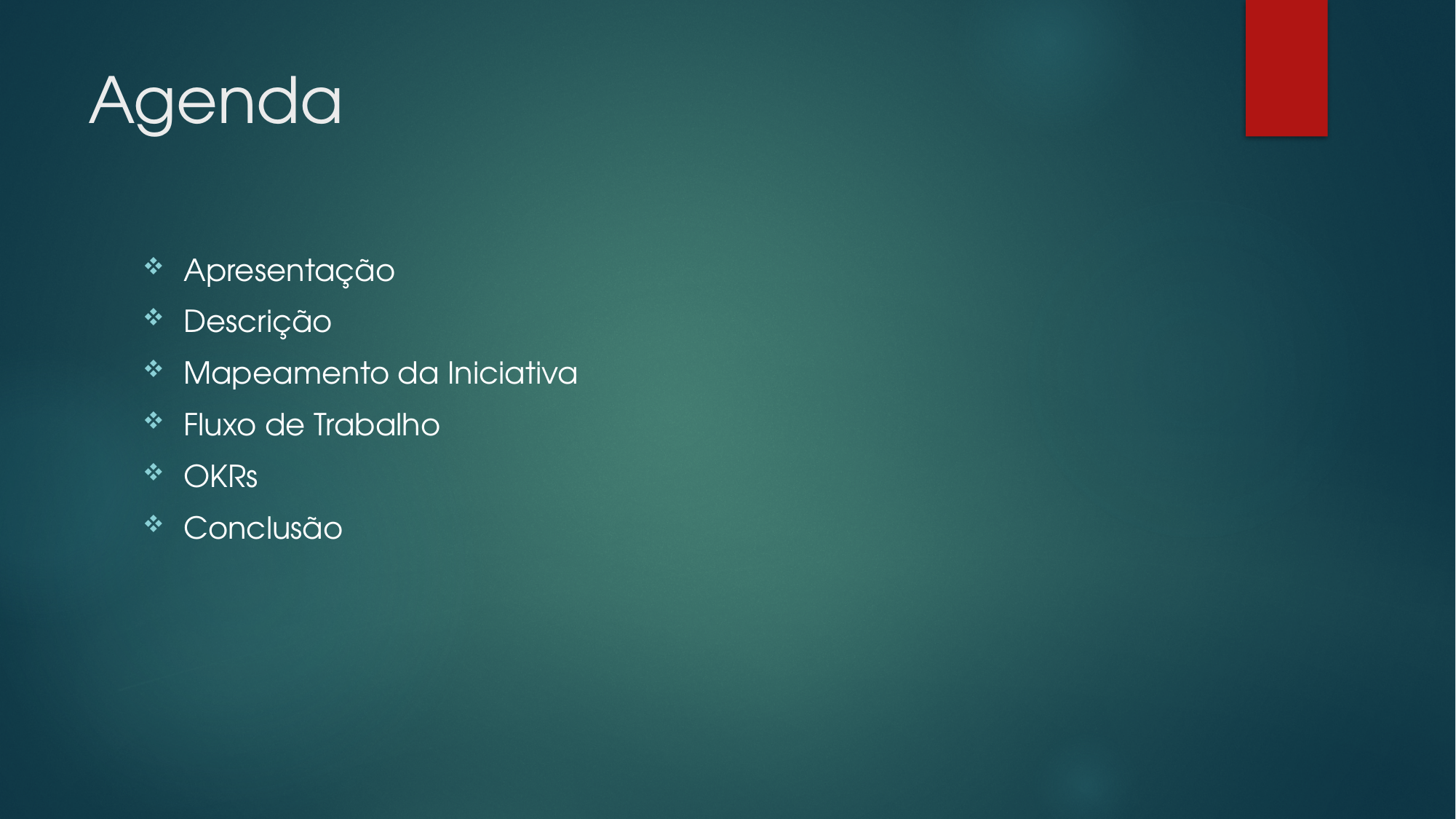

# Agenda
Apresentação
Descrição
Mapeamento da Iniciativa
Fluxo de Trabalho
OKRs
Conclusão